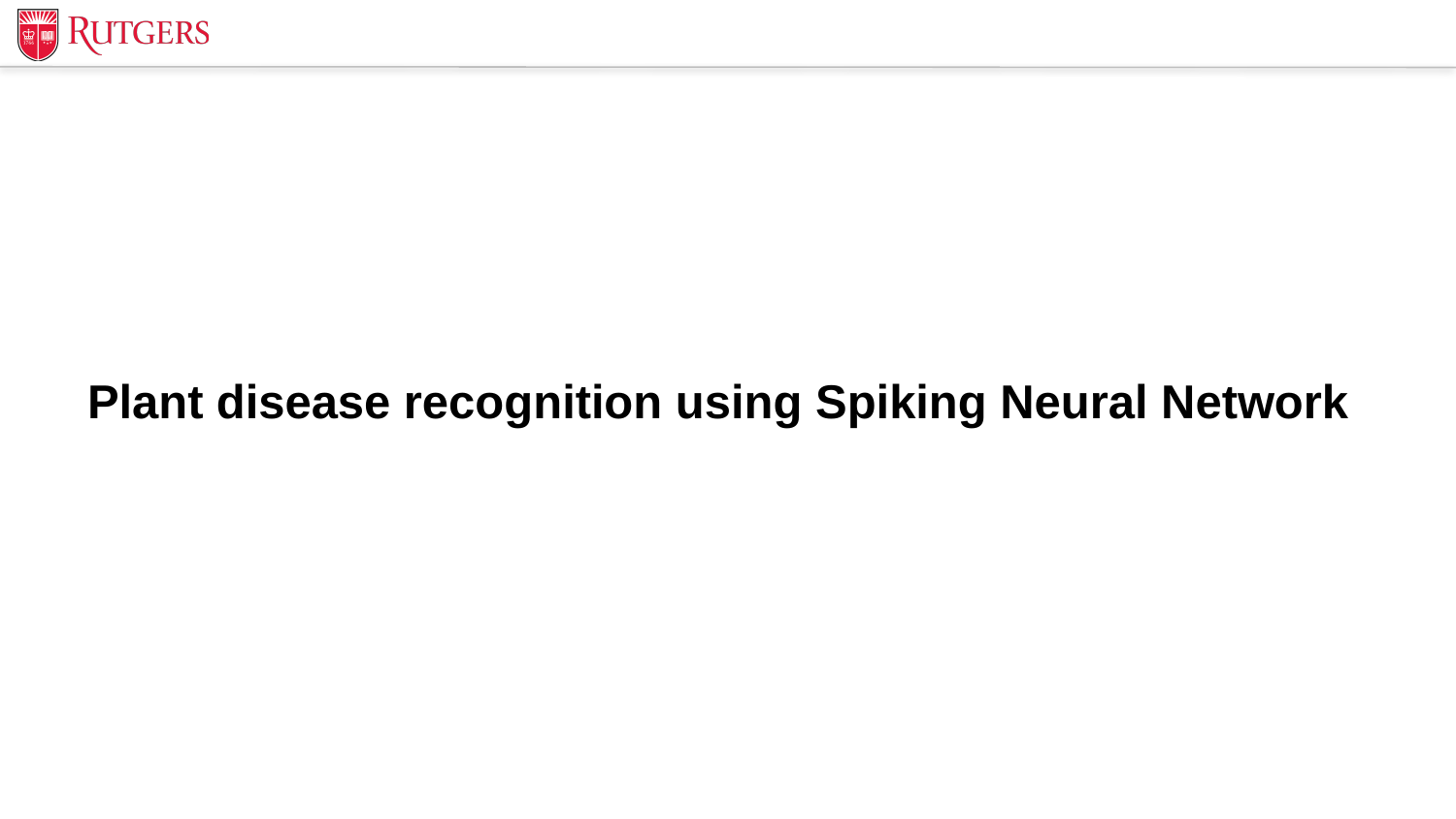

Plant disease recognition using Spiking Neural Network